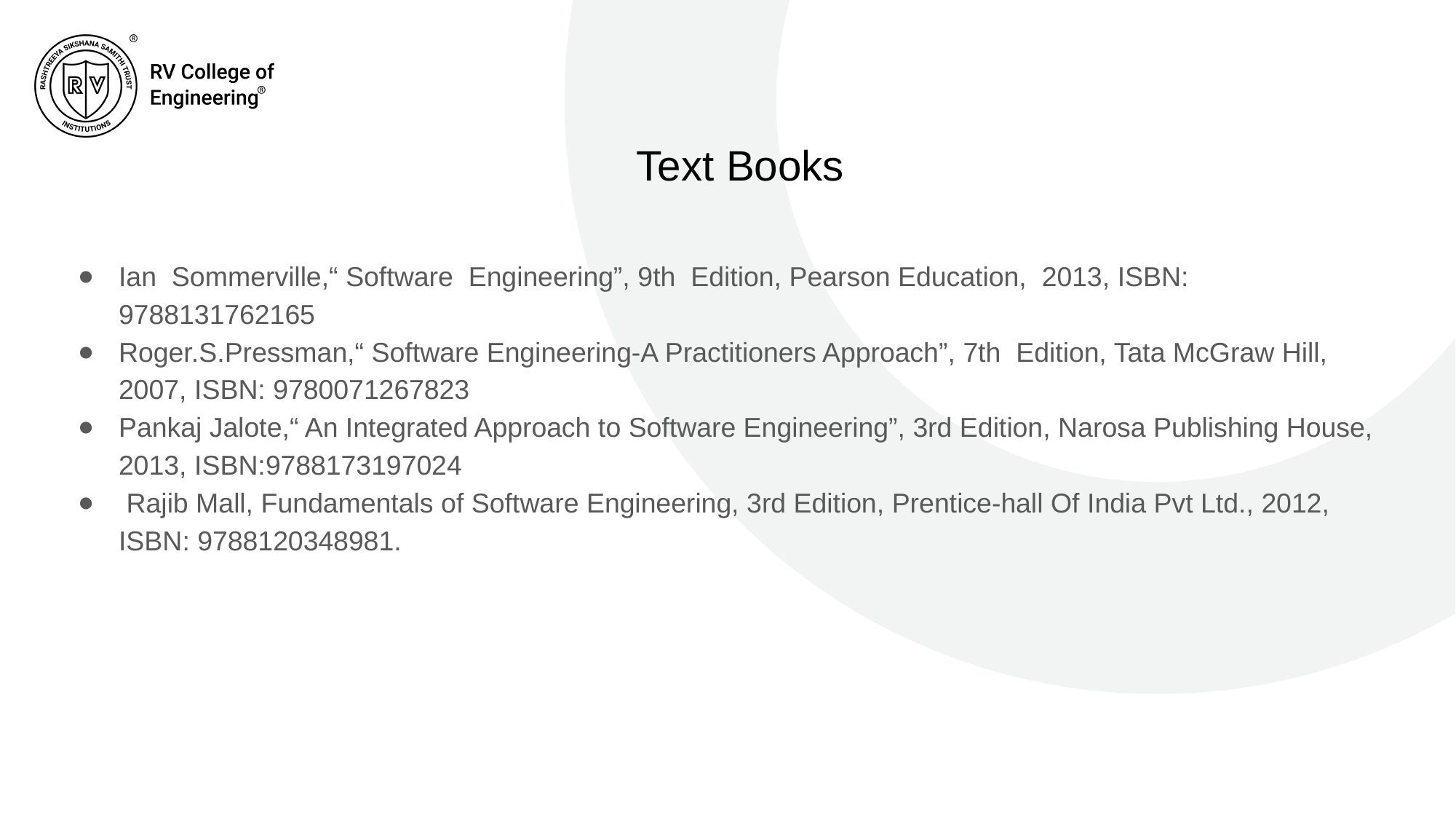

# Text Books
Ian  Sommerville,“ Software  Engineering”, 9th  Edition, Pearson Education,  2013, ISBN: 9788131762165
Roger.S.Pressman,“ Software Engineering-A Practitioners Approach”, 7th  Edition, Tata McGraw Hill,  2007, ISBN: 9780071267823
Pankaj Jalote,“ An Integrated Approach to Software Engineering”, 3rd Edition, Narosa Publishing House, 2013, ISBN:9788173197024
 Rajib Mall, Fundamentals of Software Engineering, 3rd Edition, Prentice-hall Of India Pvt Ltd., 2012, ISBN: 9788120348981.